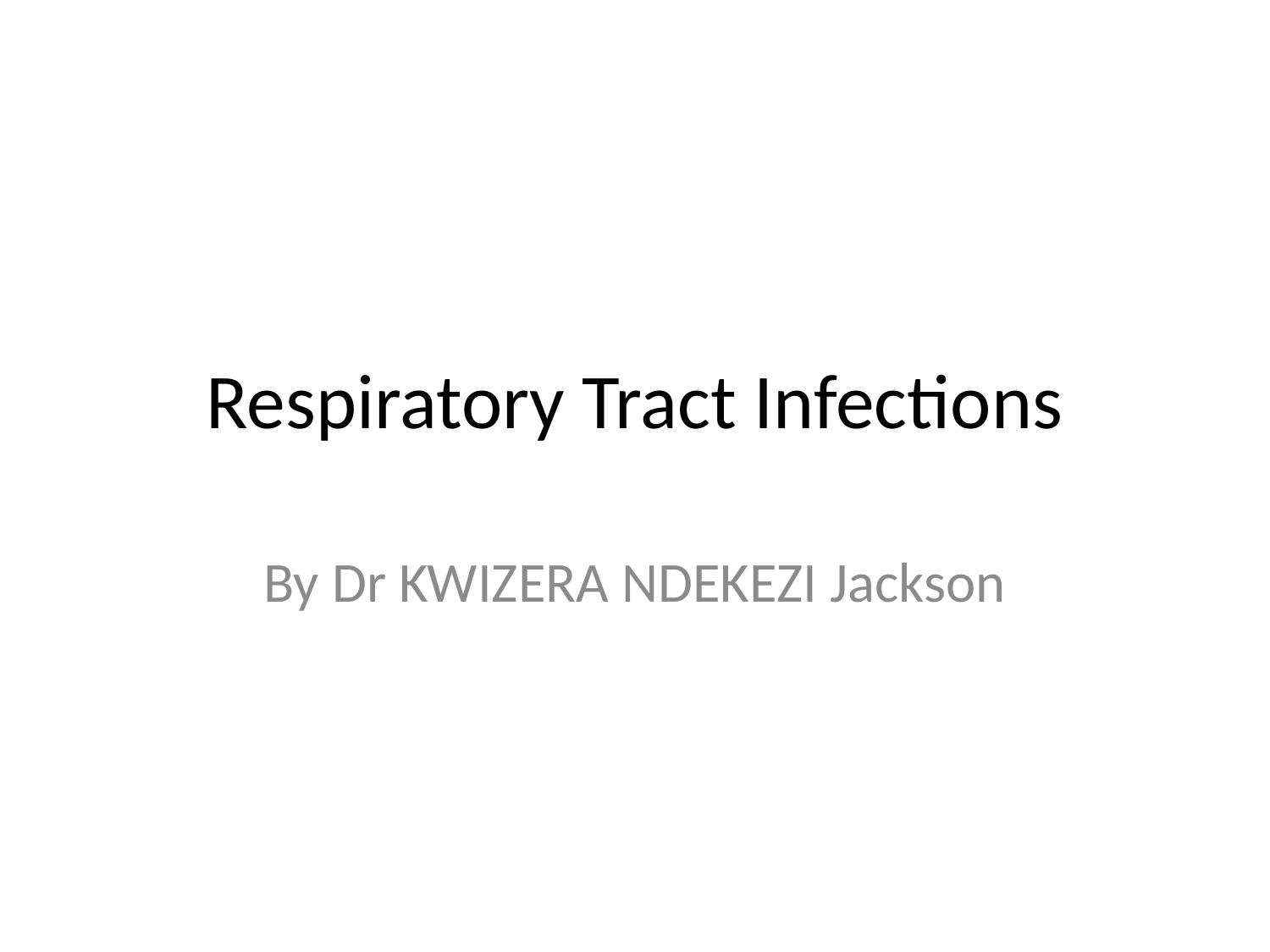

# Respiratory Tract Infections
By Dr KWIZERA NDEKEZI Jackson